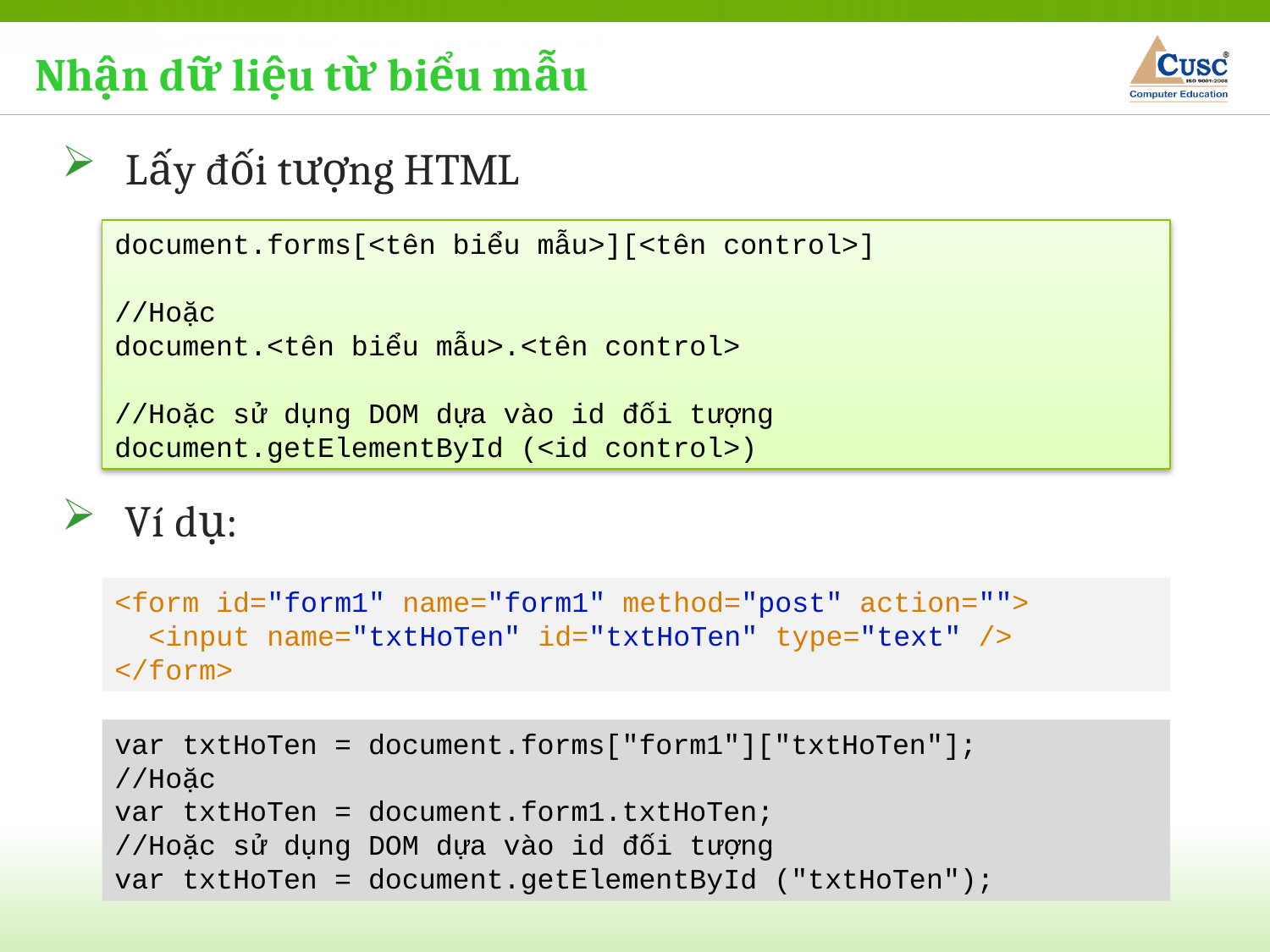

Nhận dữ liệu từ biểu mẫu
Lấy đối tượng HTML

Ví dụ:

document.forms[<tên biểu mẫu>][<tên control>]

//Hoặc
document.<tên biểu mẫu>.<tên control>

//Hoặc sử dụng DOM dựa vào id đối tượng
document.getElementById (<id control>)
<form id="form1" name="form1" method="post" action="">
  <input name="txtHoTen" id="txtHoTen" type="text" />
</form>
var txtHoTen = document.forms["form1"]["txtHoTen"];
//Hoặc
var txtHoTen = document.form1.txtHoTen;
//Hoặc sử dụng DOM dựa vào id đối tượng
var txtHoTen = document.getElementById ("txtHoTen");